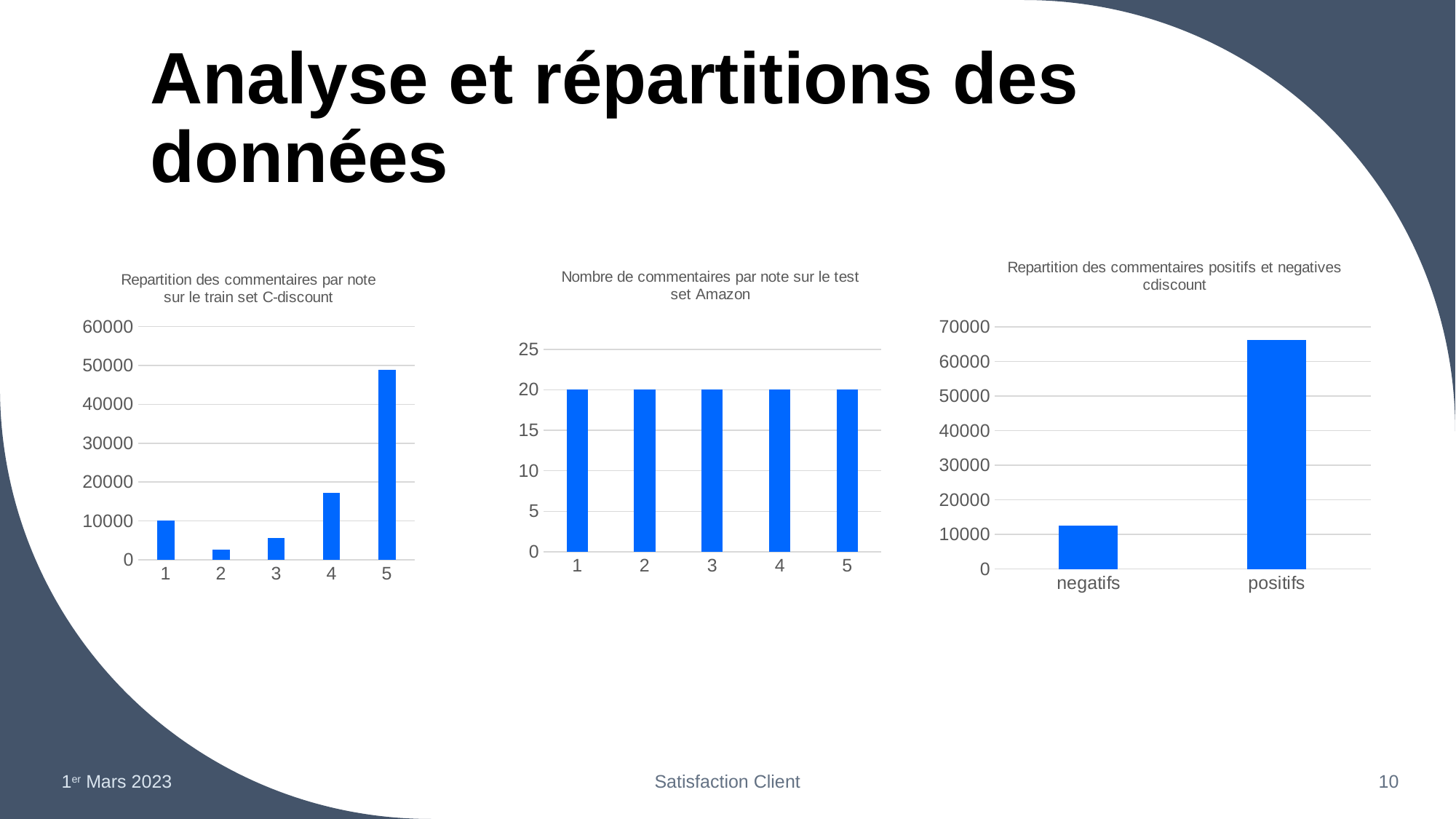

# Analyse et répartitions des données

### Chart: Repartition des commentaires par note sur le train set C-discount

| Category | Série 1 |
|---|---|
| 1 | 10117.0 |
| 2 | 2515.0 |
| 3 | 5616.0 |
| 4 | 17295.0 |
| 5 | 48951.0 |

### Chart: Repartition des commentaires positifs et negatives cdiscount

| Category | Série 1 |
|---|---|
| negatifs | 12632.0 |
| positifs | 66246.0 |

### Chart: Nombre de commentaires par note sur le test set Amazon

| Category | Série 1 |
|---|---|
| 1 | 20.0 |
| 2 | 20.0 |
| 3 | 20.0 |
| 4 | 20.0 |
| 5 | 20.0 |
 1er Mars 2023
Satisfaction Client
10